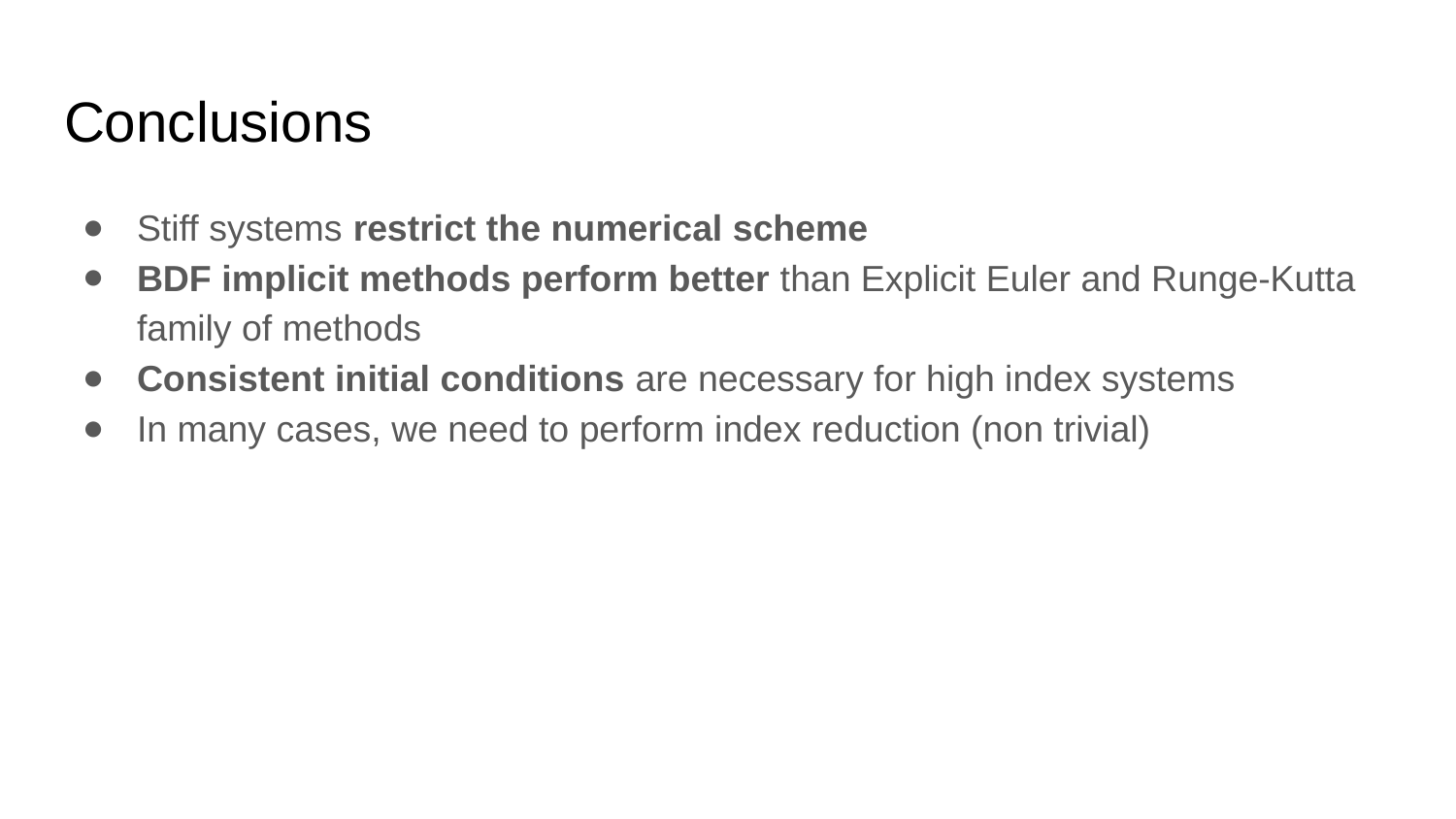

# Conclusions
Stiff systems restrict the numerical scheme
BDF implicit methods perform better than Explicit Euler and Runge-Kutta family of methods
Consistent initial conditions are necessary for high index systems
In many cases, we need to perform index reduction (non trivial)